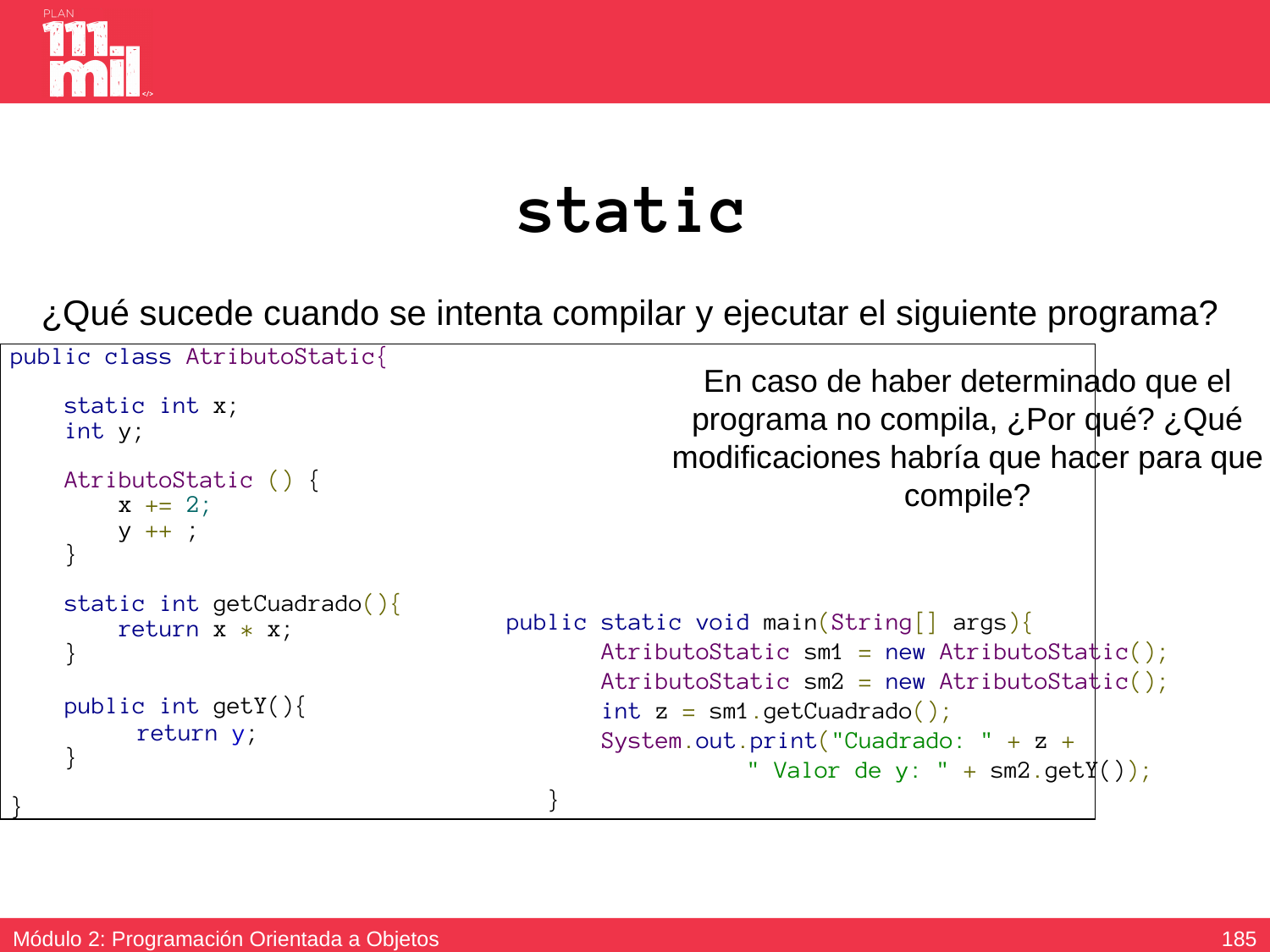

# static
¿Qué sucede cuando se intenta compilar y ejecutar el siguiente programa?
| public class AtributoStatic{ static int x; int y; AtributoStatic () { x += 2; y ++ ; } static int getCuadrado(){ return x \* x; } public int getY(){ return y; }    } |
| --- |
En caso de haber determinado que el programa no compila, ¿Por qué? ¿Qué modificaciones habría que hacer para que compile?
 public static void main(String[] args){
        AtributoStatic sm1 = new AtributoStatic();
        AtributoStatic sm2 = new AtributoStatic();
        int z = sm1.getCuadrado();
        System.out.print("Cuadrado: " + z +
		" Valor de y: " + sm2.getY());
    }
185
Módulo 2: Programación Orientada a Objetos